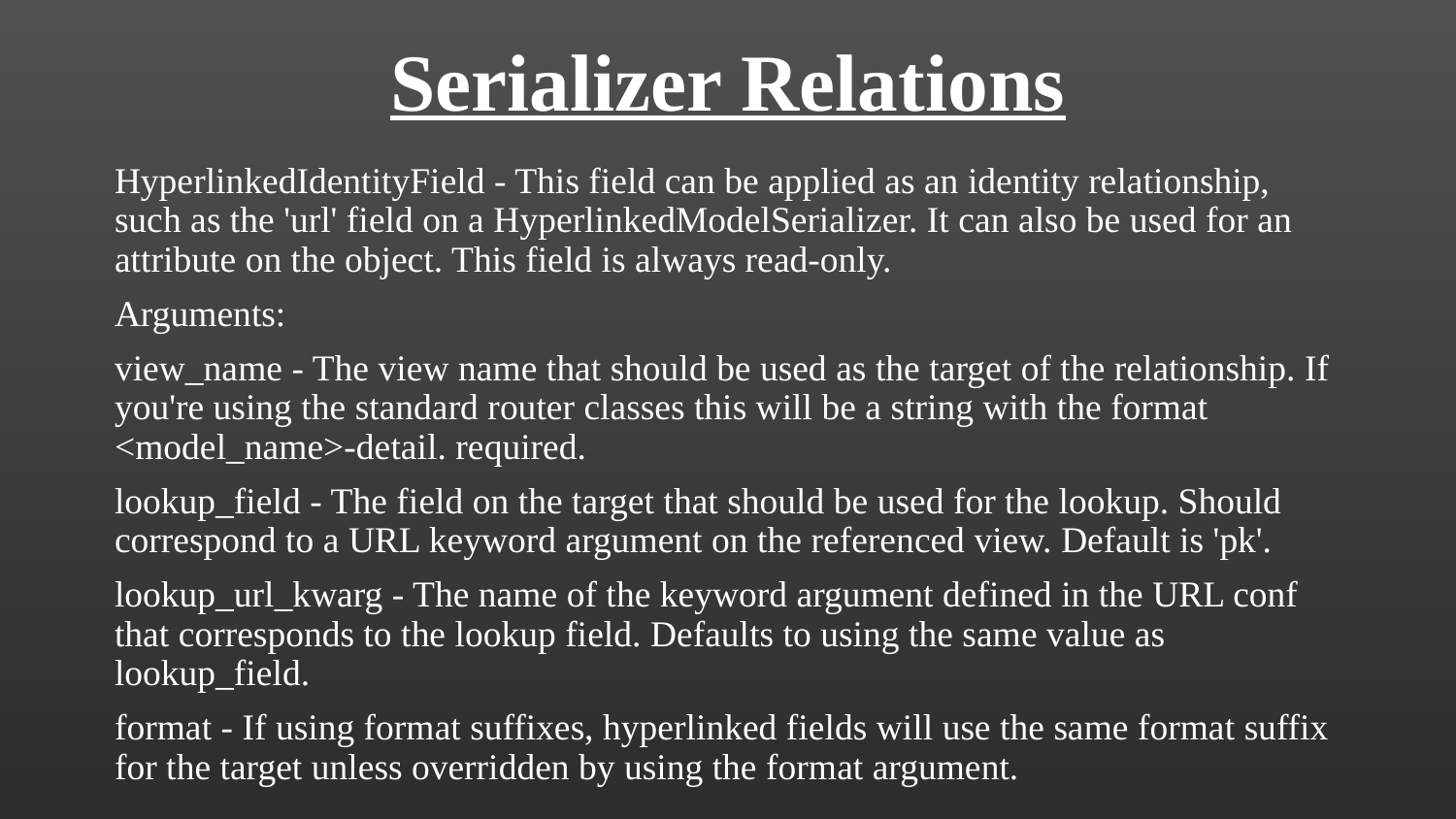

# Serializer Relations
HyperlinkedIdentityField - This field can be applied as an identity relationship, such as the 'url' field on a HyperlinkedModelSerializer. It can also be used for an attribute on the object. This field is always read-only.
Arguments:
view_name - The view name that should be used as the target of the relationship. If you're using the standard router classes this will be a string with the format <model_name>-detail. required.
lookup_field - The field on the target that should be used for the lookup. Should correspond to a URL keyword argument on the referenced view. Default is 'pk'.
lookup_url_kwarg - The name of the keyword argument defined in the URL conf that corresponds to the lookup field. Defaults to using the same value as lookup_field.
format - If using format suffixes, hyperlinked fields will use the same format suffix for the target unless overridden by using the format argument.